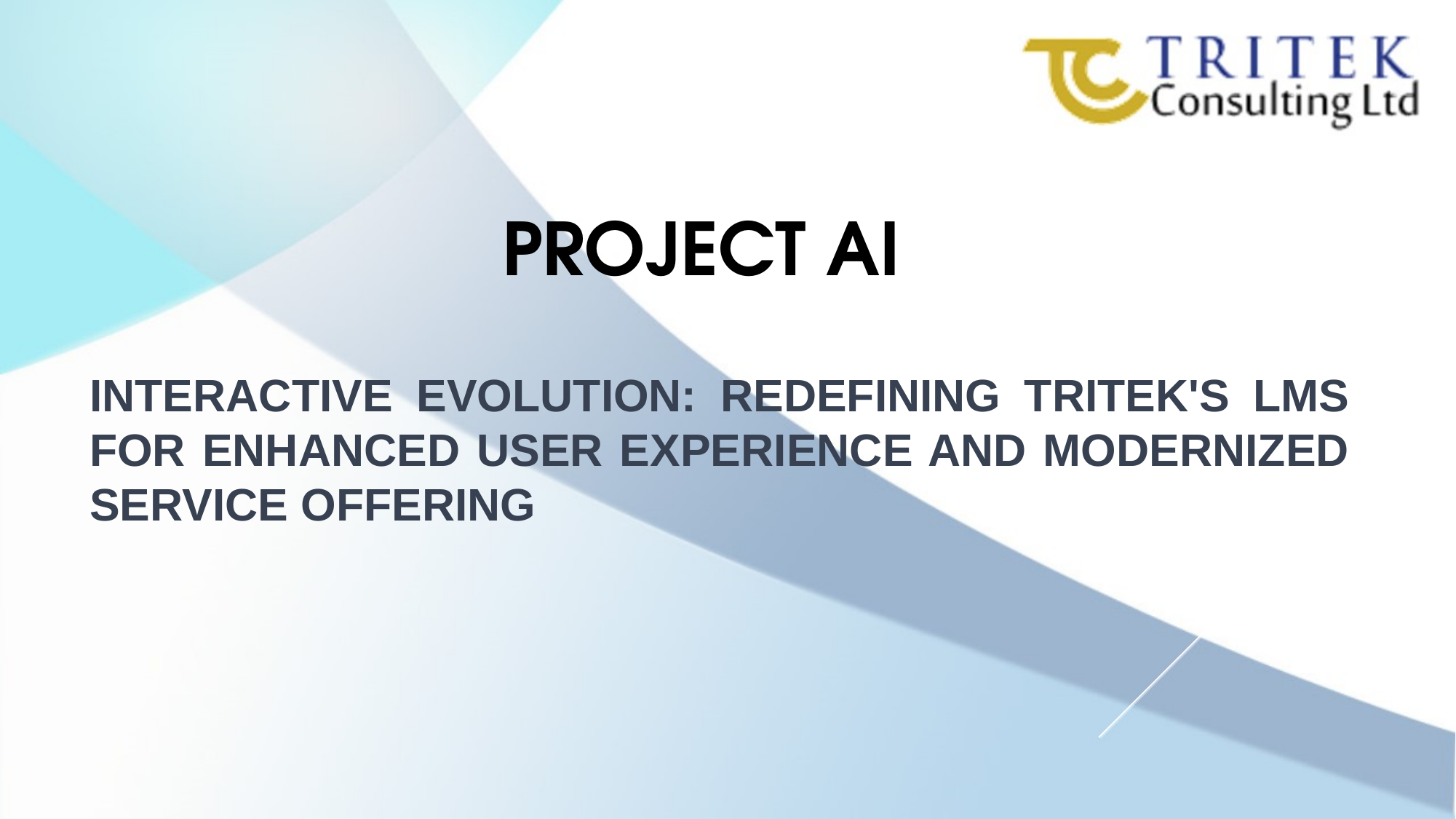

PROJECT AI
# interactive Evolution: Redefining Tritek's LMS for Enhanced User Experience and Modernized Service Offering